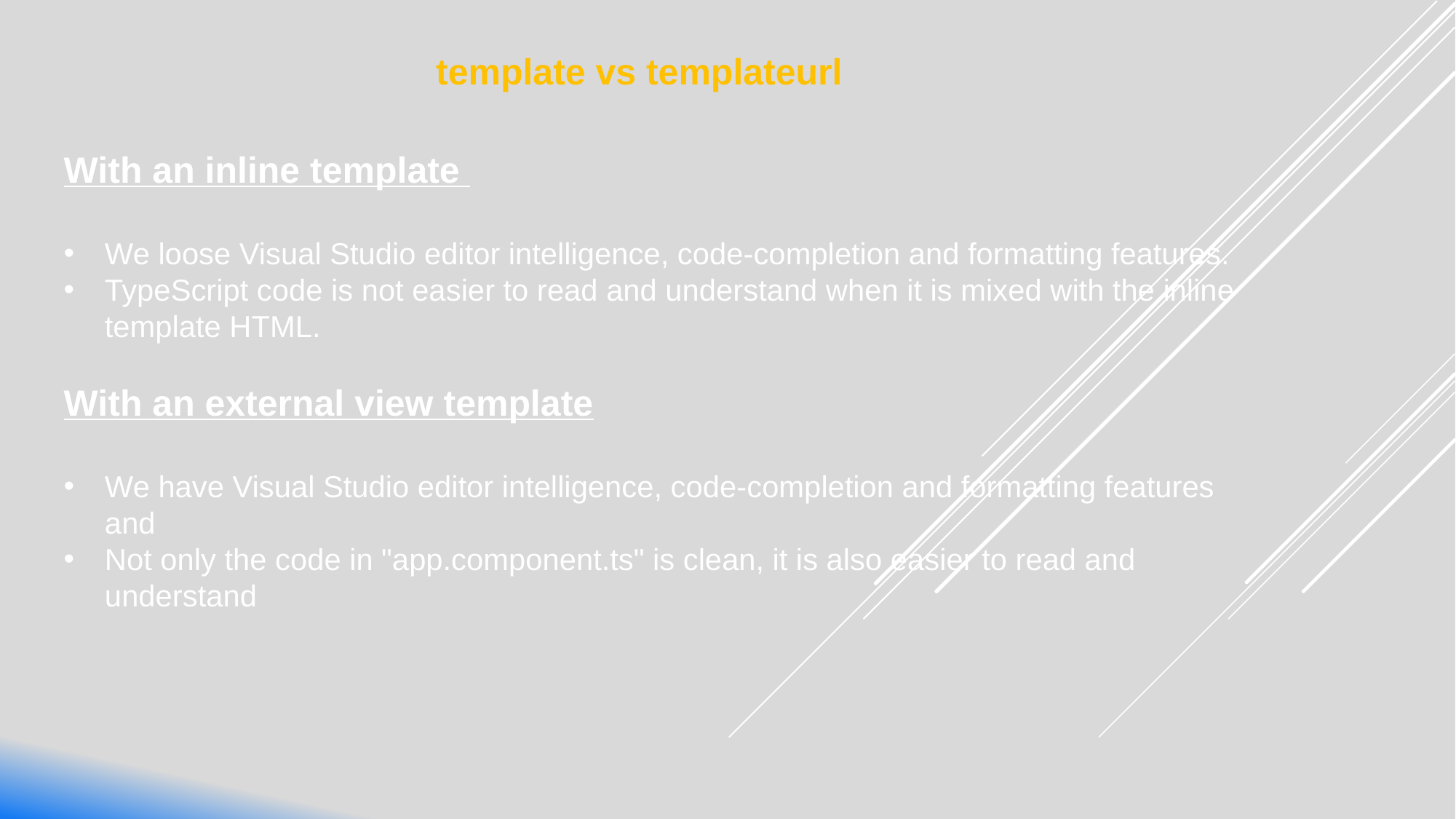

template vs templateurl
With an inline template

We loose Visual Studio editor intelligence, code-completion and formatting features.
TypeScript code is not easier to read and understand when it is mixed with the inline template HTML.

With an external view template

We have Visual Studio editor intelligence, code-completion and formatting features and
Not only the code in "app.component.ts" is clean, it is also easier to read and understand